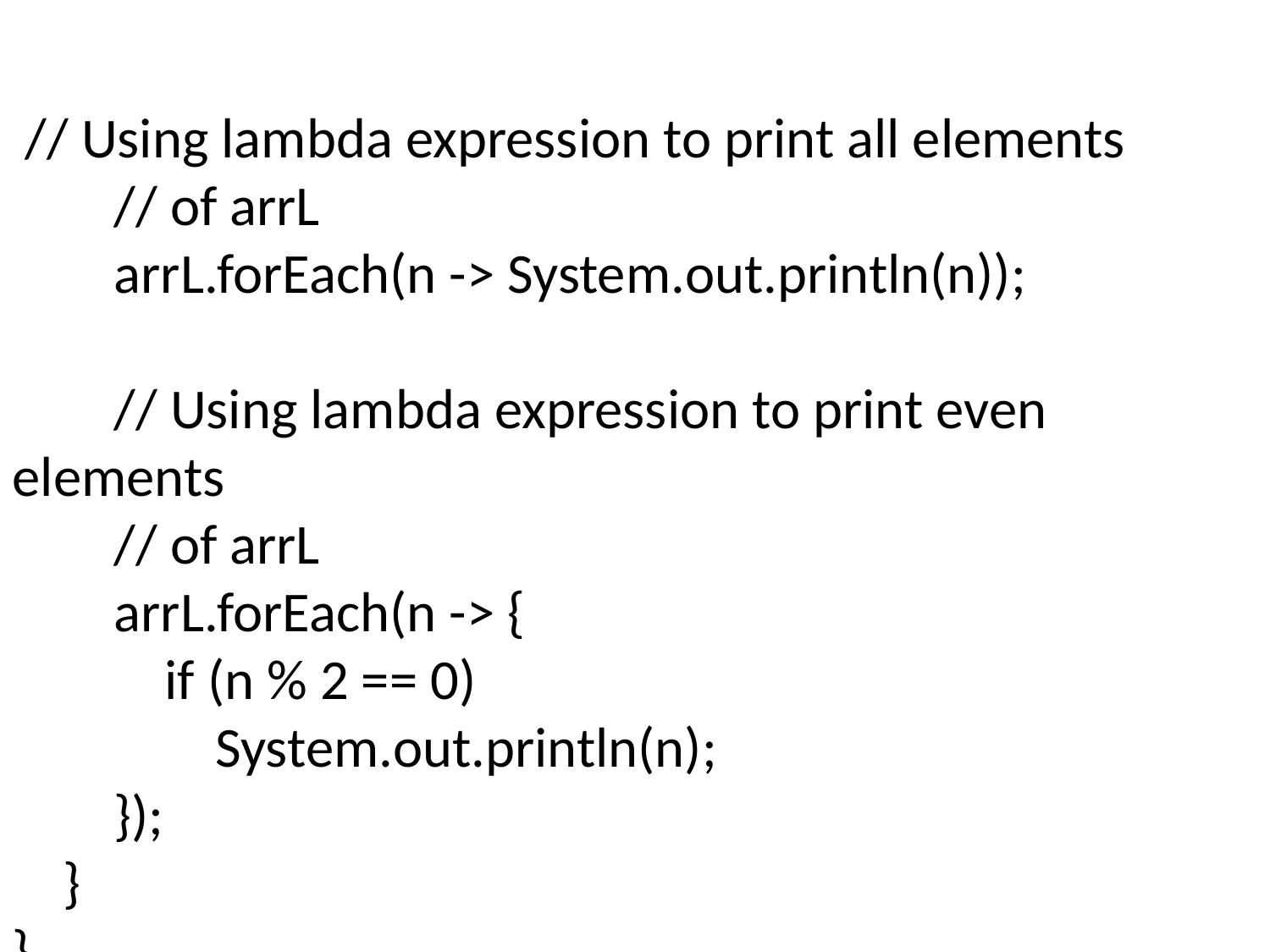

// Using lambda expression to print all elements
        // of arrL
        arrL.forEach(n -> System.out.println(n));

        // Using lambda expression to print even elements
        // of arrL
        arrL.forEach(n -> {
            if (n % 2 == 0)
                System.out.println(n);
        });
    }
}